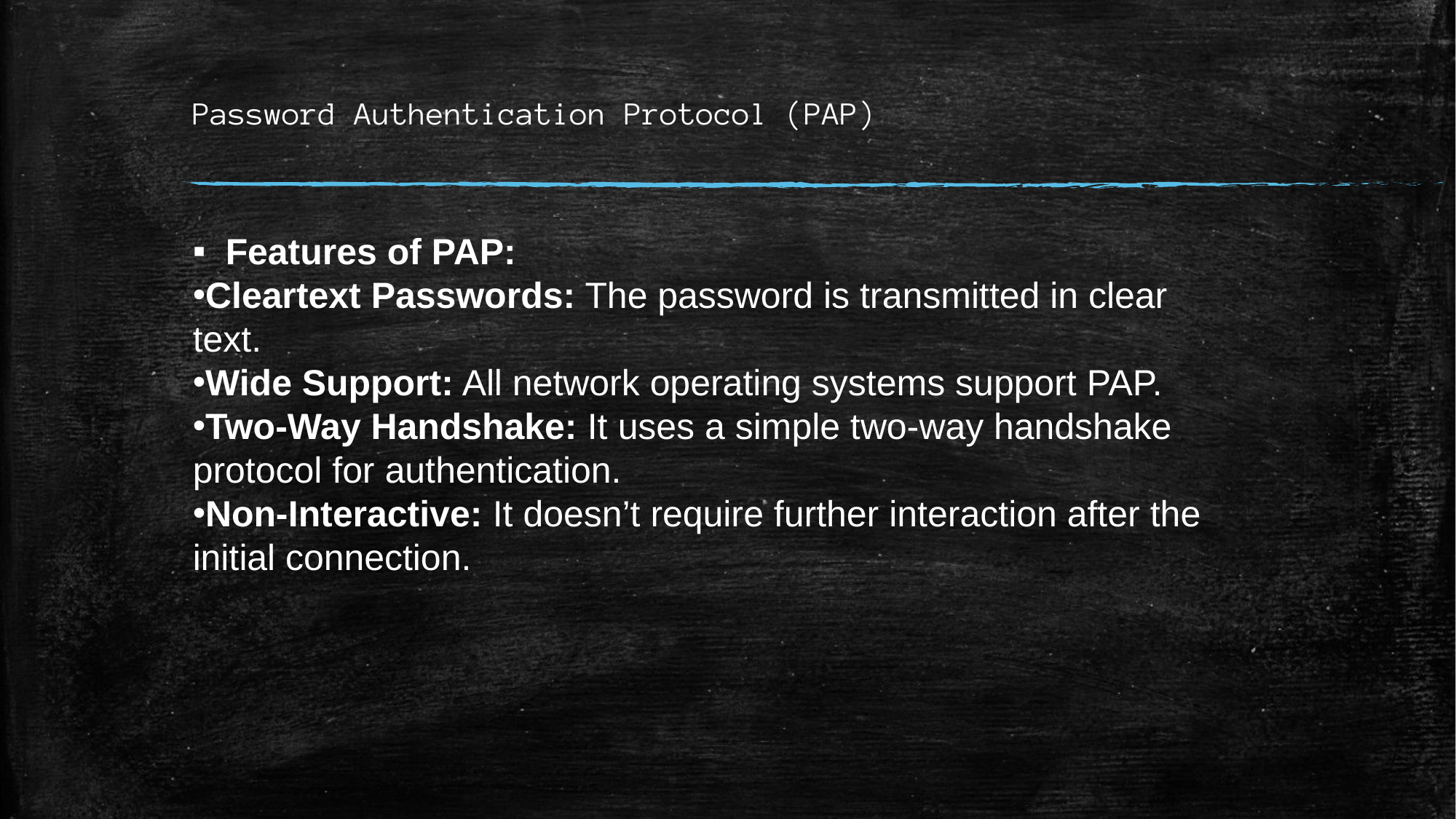

# Password Authentication Protocol (PAP)
Features of PAP:
Cleartext Passwords: The password is transmitted in clear text.
Wide Support: All network operating systems support PAP.
Two-Way Handshake: It uses a simple two-way handshake protocol for authentication.
Non-Interactive: It doesn’t require further interaction after the initial connection.